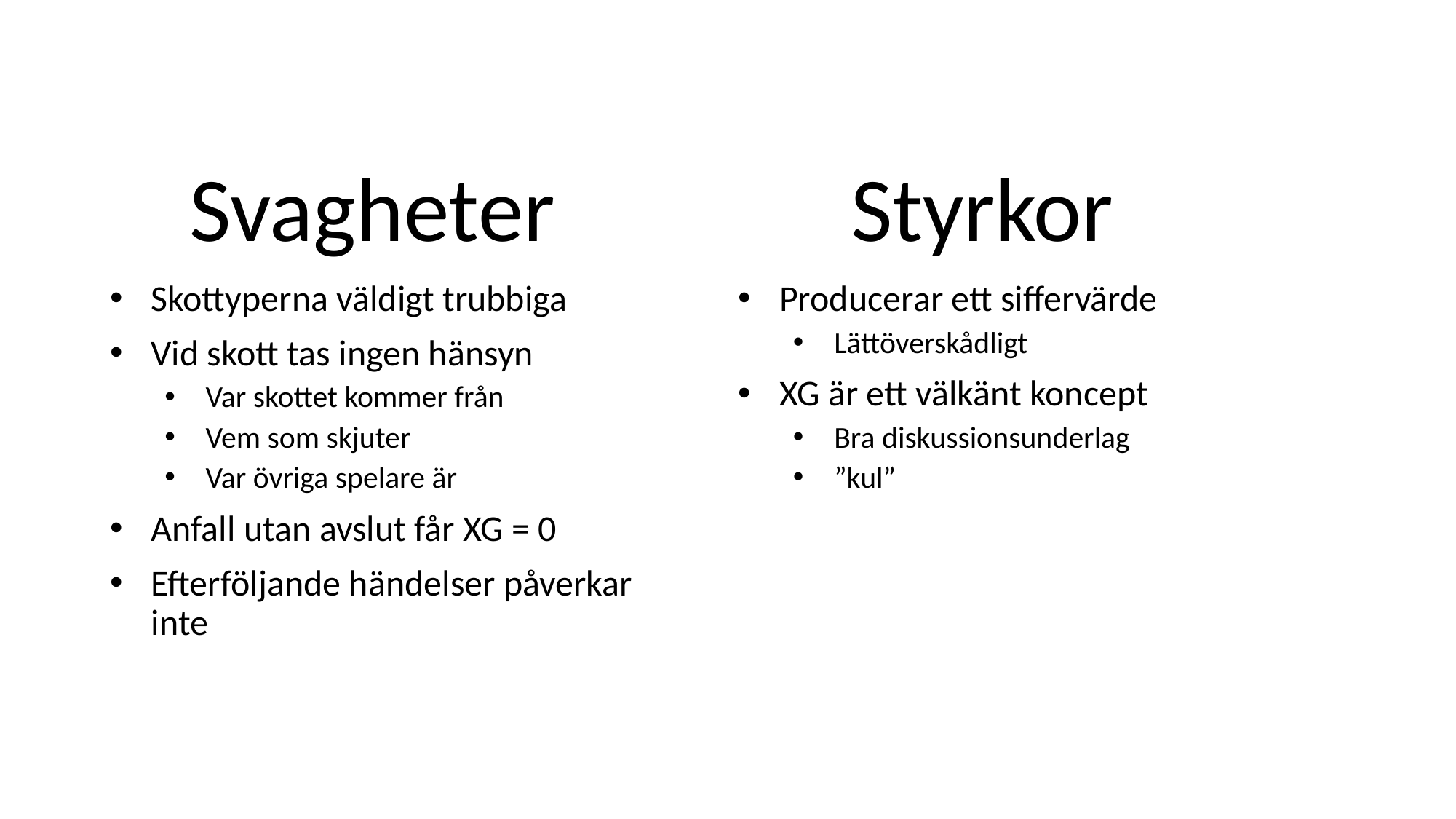

# Styrkor
Svagheter
Skottyperna väldigt trubbiga
Vid skott tas ingen hänsyn
Var skottet kommer från
Vem som skjuter
Var övriga spelare är
Anfall utan avslut får XG = 0
Efterföljande händelser påverkar inte

Producerar ett siffervärde
Lättöverskådligt
XG är ett välkänt koncept
Bra diskussionsunderlag
”kul”